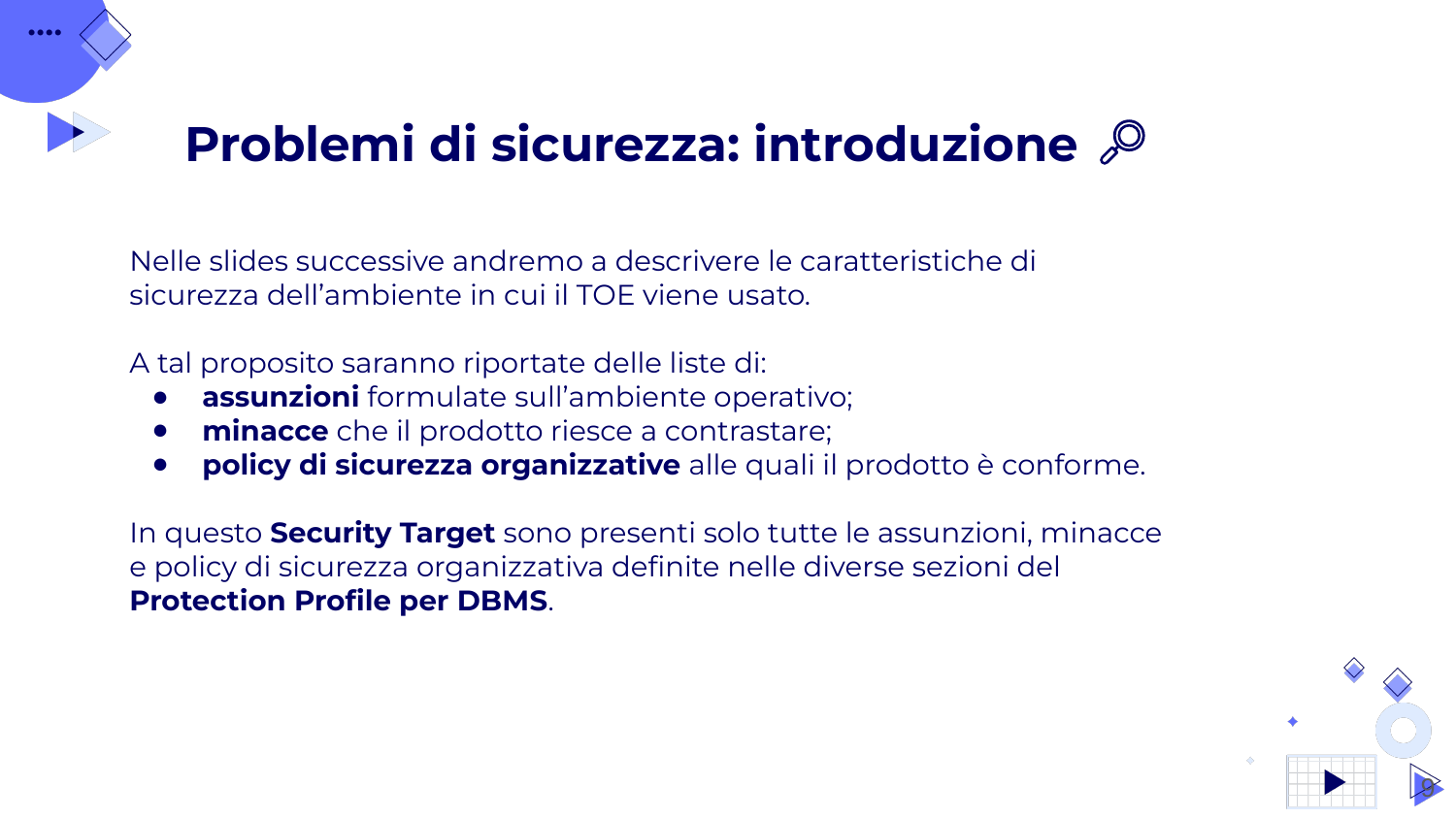

Problemi di sicurezza: introduzione

Nelle slides successive andremo a descrivere le caratteristiche di sicurezza dell’ambiente in cui il TOE viene usato.

A tal proposito saranno riportate delle liste di:
assunzioni formulate sull’ambiente operativo;
minacce che il prodotto riesce a contrastare;
policy di sicurezza organizzative alle quali il prodotto è conforme.

In questo Security Target sono presenti solo tutte le assunzioni, minacce e policy di sicurezza organizzativa definite nelle diverse sezioni del Protection Profile per DBMS.
9